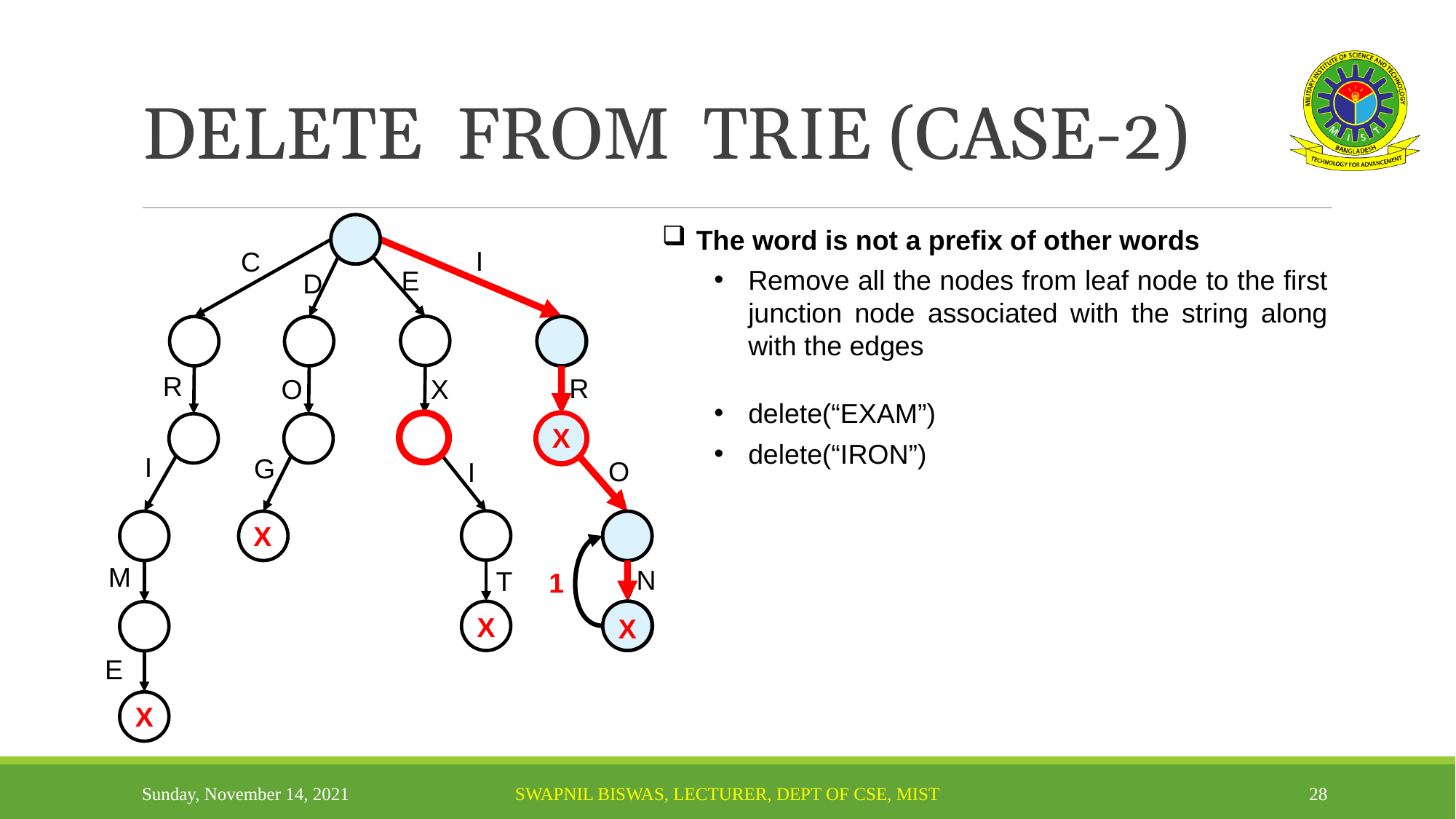

# DELETE  FROM  TRIE (CASE-2)

The word is not a prefix of other words
I
C
Remove all the nodes from leaf node to the first junction node associated with the string along with the edges
E
D

R
R
X
O
delete(“EXAM”)

X
delete(“IRON”)
I
G
O
I

X
M
N
T
1

X
X
E

X
Sunday, November 14, 2021
Swapnil Biswas, Lecturer, Dept of CSE, MIST
28